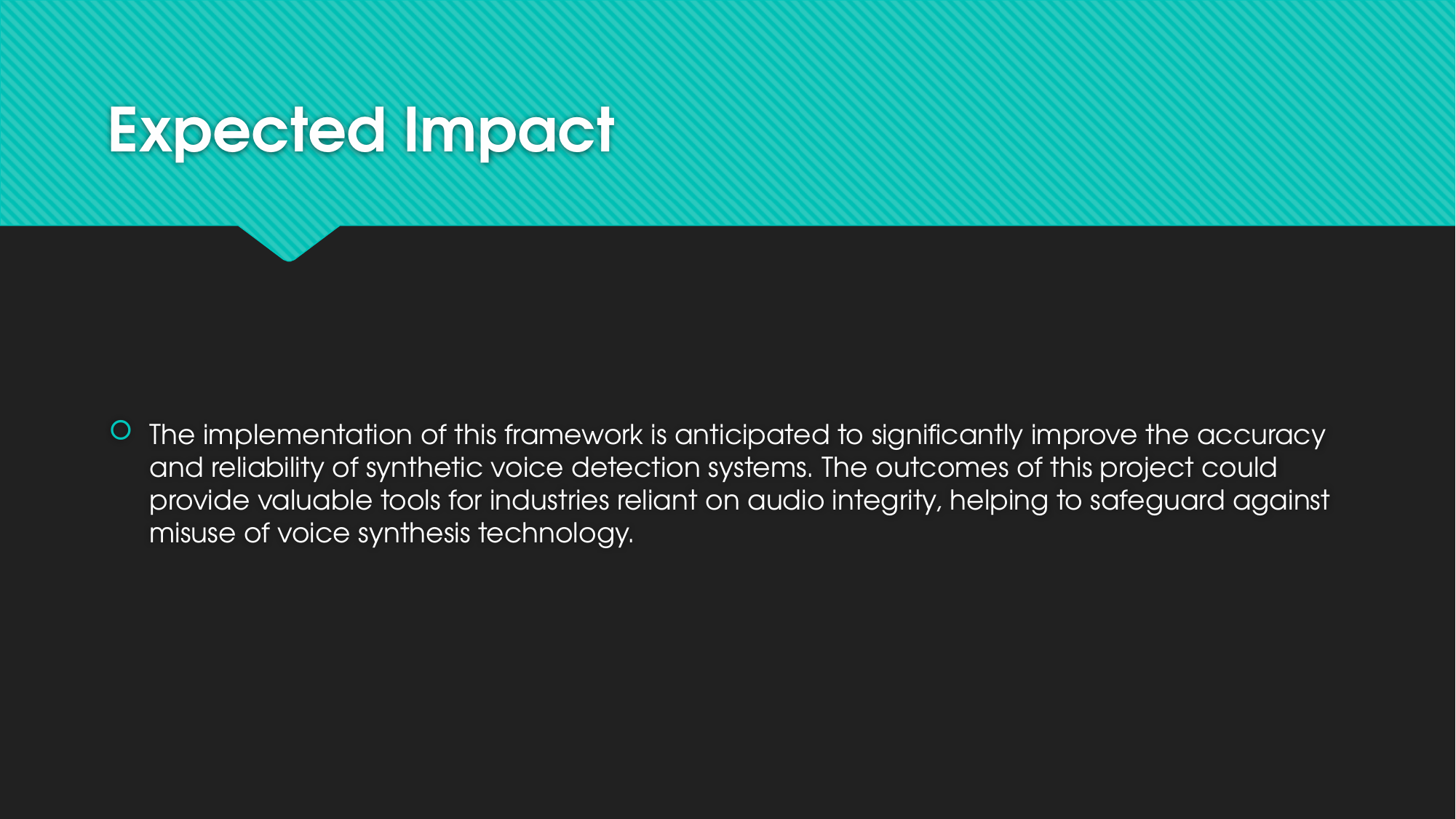

# Expected Impact
The implementation of this framework is anticipated to significantly improve the accuracy and reliability of synthetic voice detection systems. The outcomes of this project could provide valuable tools for industries reliant on audio integrity, helping to safeguard against misuse of voice synthesis technology.